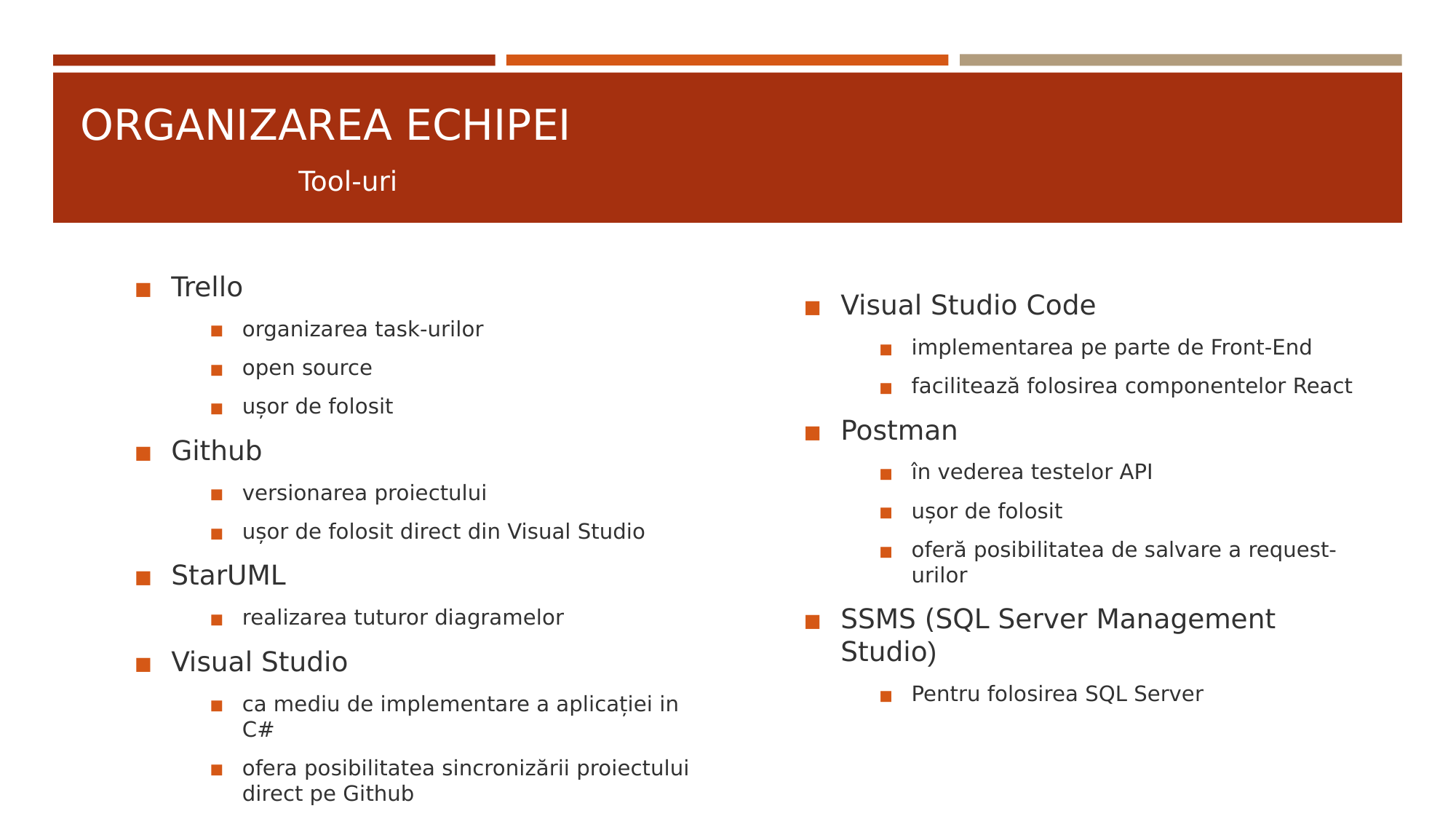

# ORGANIZAREA ECHIPEI Tool-uri

Trello
organizarea task-urilor
open source
ușor de folosit
Github
versionarea proiectului
ușor de folosit direct din Visual Studio
StarUML
realizarea tuturor diagramelor
Visual Studio
ca mediu de implementare a aplicației in C#
ofera posibilitatea sincronizării proiectului direct pe Github

Visual Studio Code
implementarea pe parte de Front-End
facilitează folosirea componentelor React
Postman
în vederea testelor API
ușor de folosit
oferă posibilitatea de salvare a request-urilor
SSMS (SQL Server Management Studio)
Pentru folosirea SQL Server